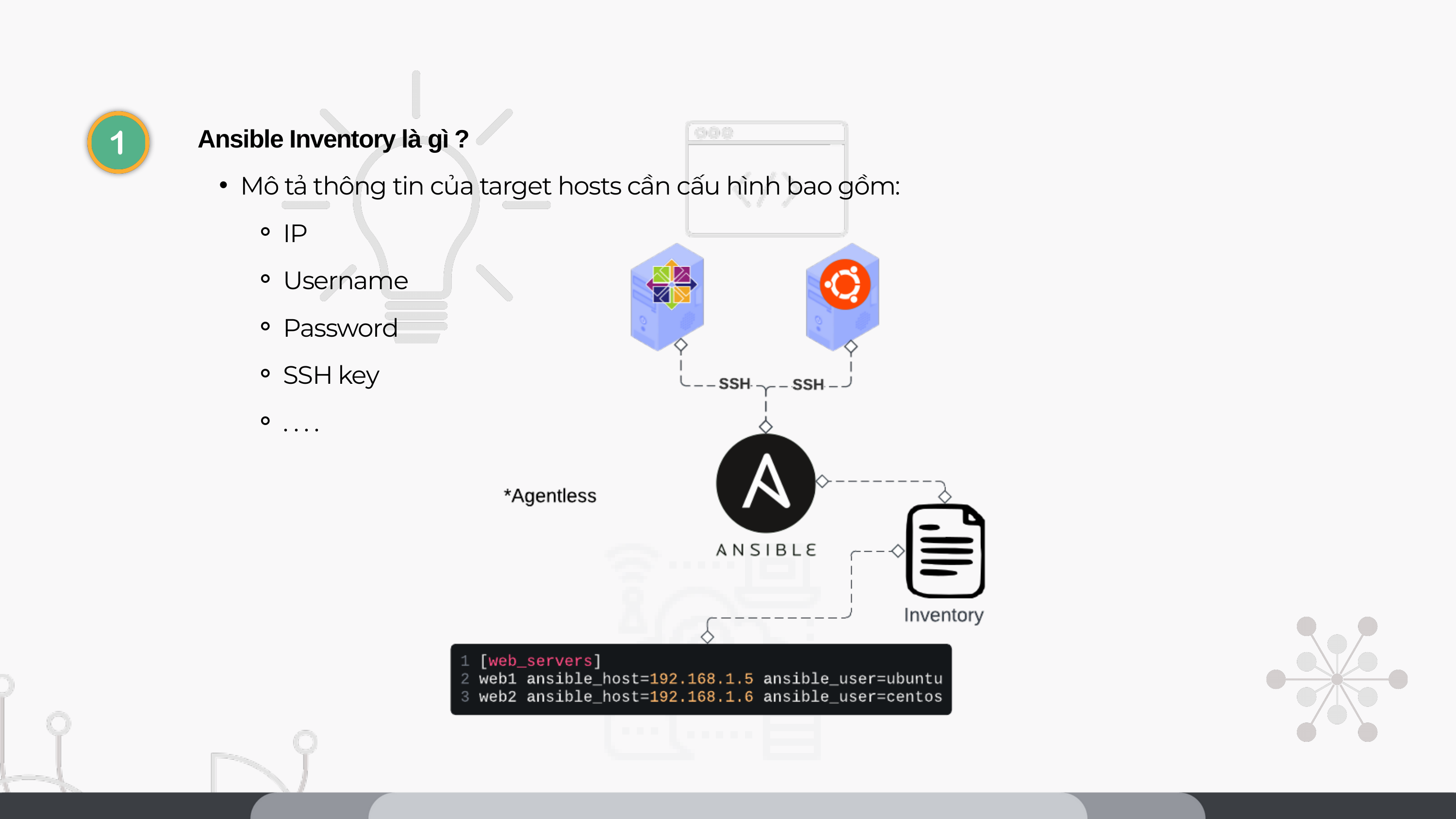

Ansible Inventory là gì ?
Mô tả thông tin của target hosts cần cấu hình bao gồm:
IP
Username
Password
SSH key
. . . .